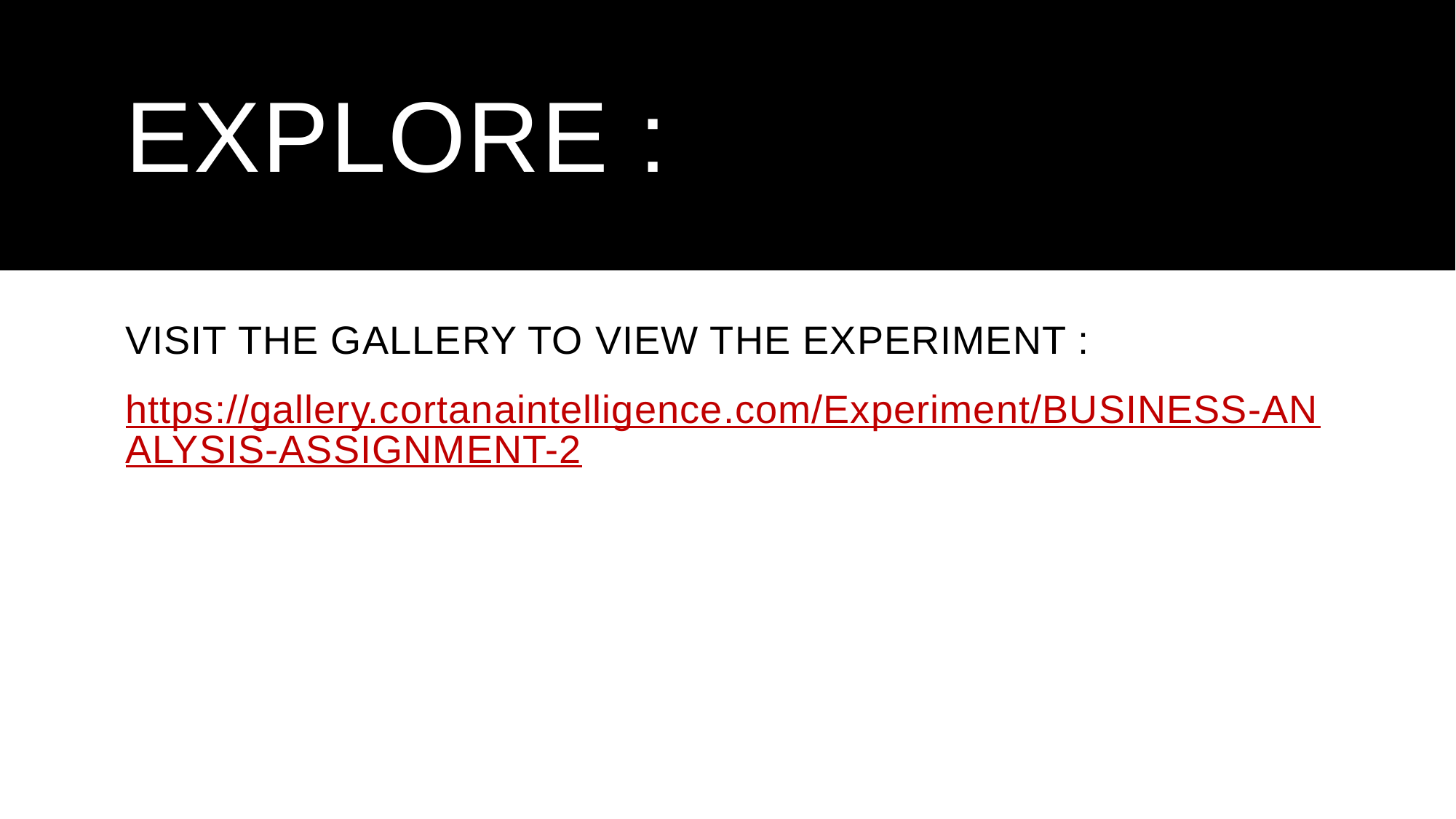

# EXPLORE :
VISIT THE GALLERY TO VIEW THE EXPERIMENT :
https://gallery.cortanaintelligence.com/Experiment/BUSINESS-ANALYSIS-ASSIGNMENT-2